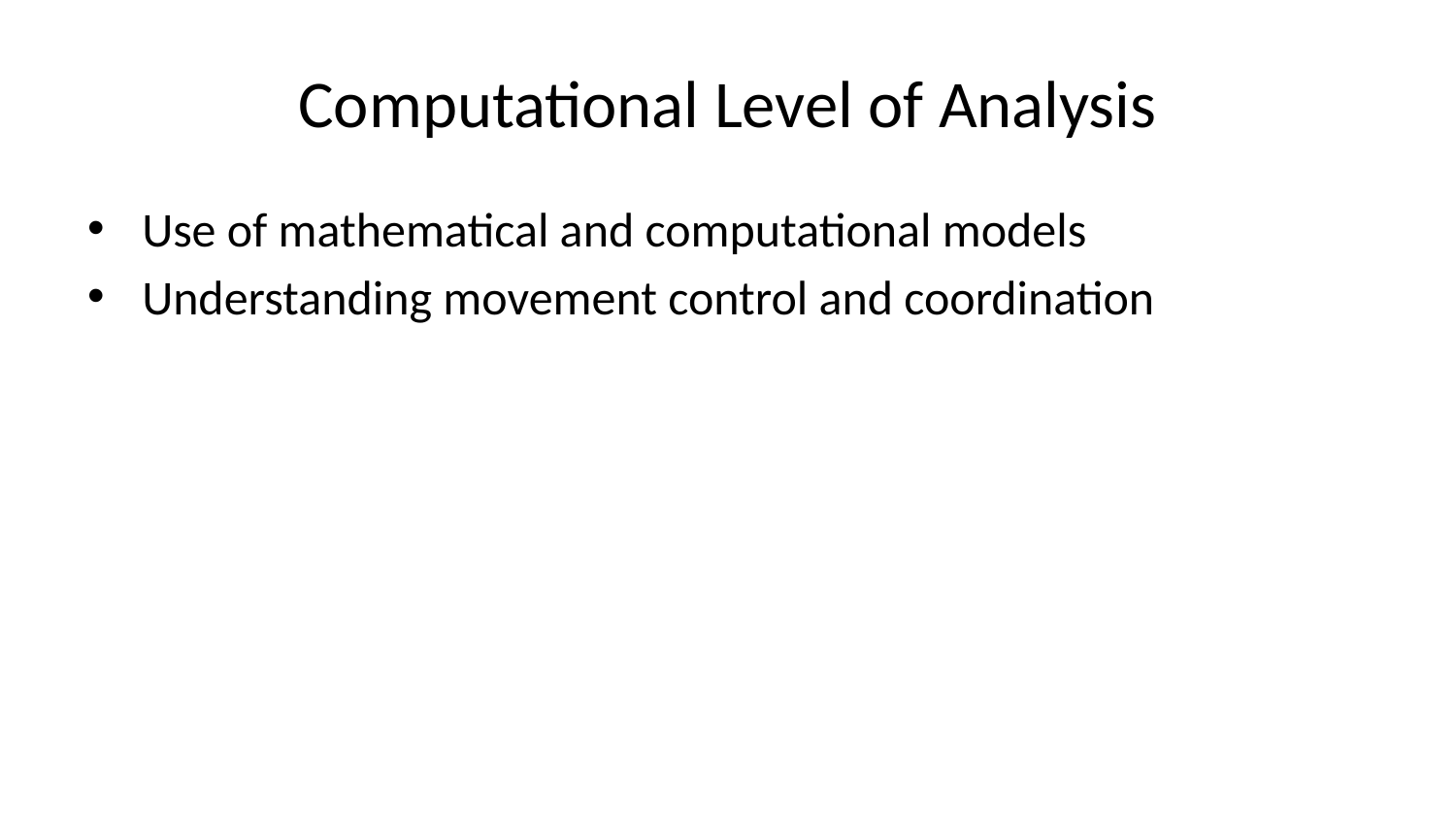

# Computational Level of Analysis
Use of mathematical and computational models
Understanding movement control and coordination